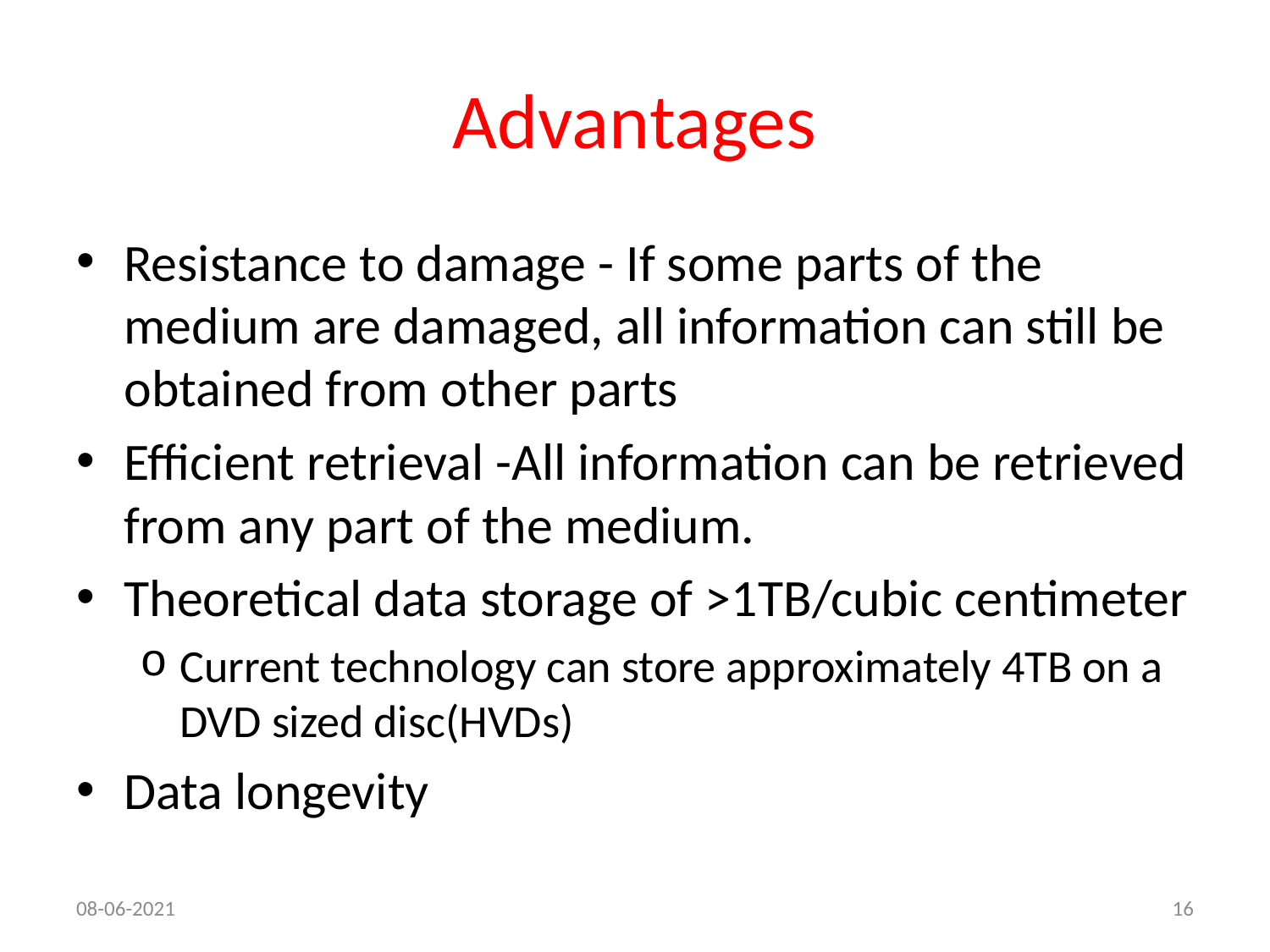

# Advantages
Resistance to damage - If some parts of the medium are damaged, all information can still be obtained from other parts
Efficient retrieval -All information can be retrieved from any part of the medium.
Theoretical data storage of >1TB/cubic centimeter
Current technology can store approximately 4TB on a DVD sized disc(HVDs)
Data longevity

08-06-2021
16